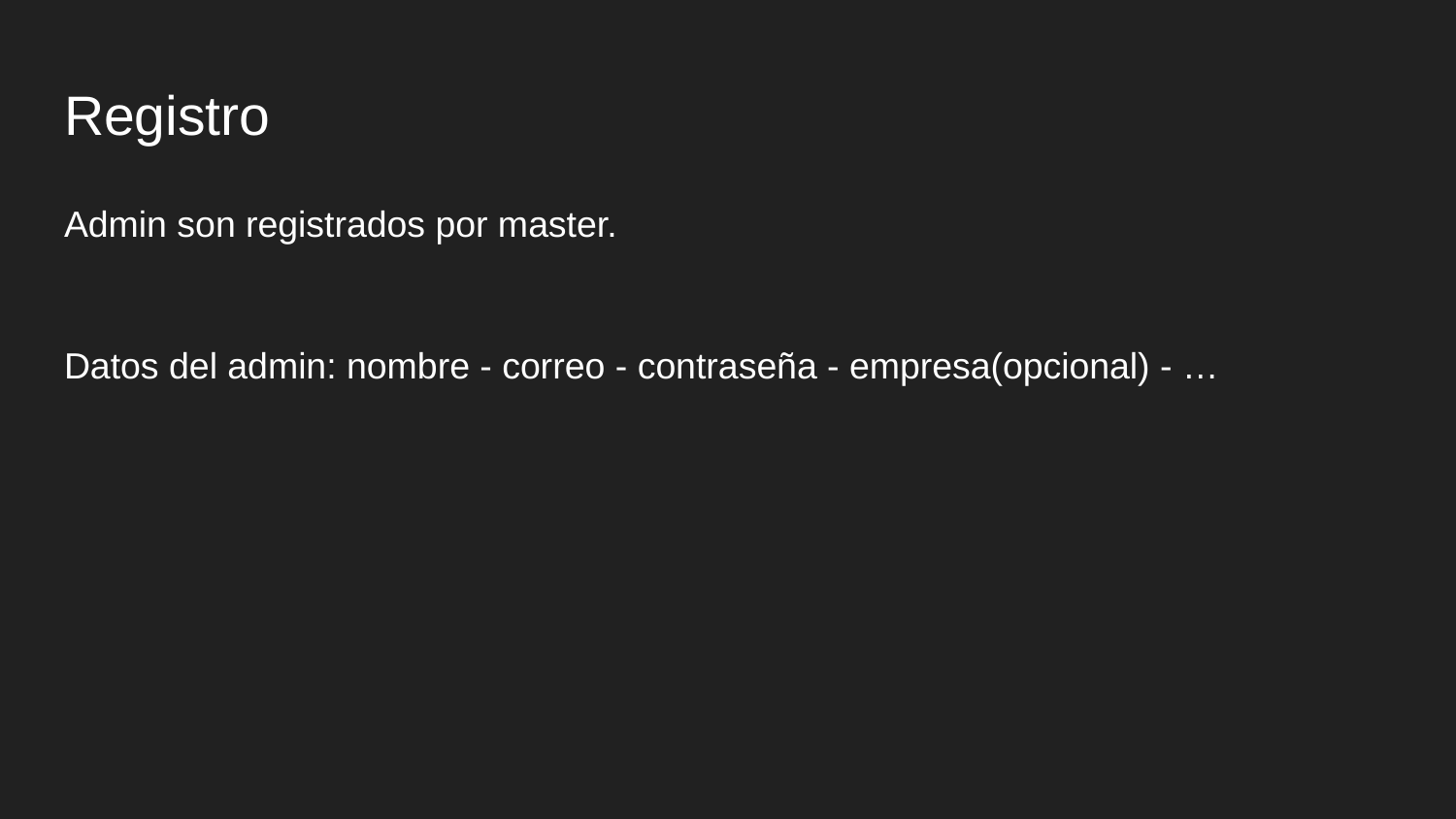

# Registro
Admin son registrados por master.

Datos del admin: nombre - correo - contraseña - empresa(opcional) - …